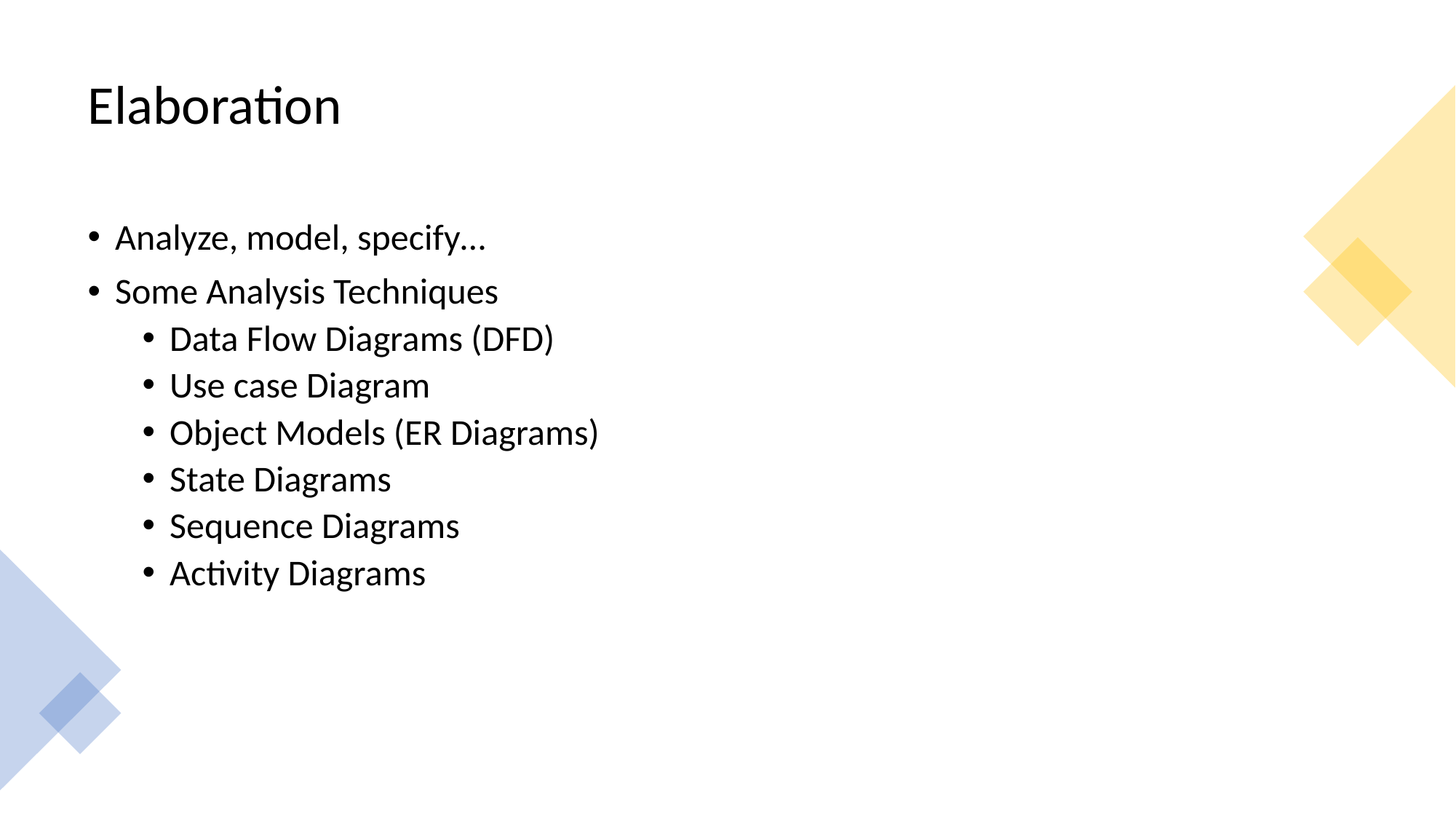

# Elaboration

Analyze, model, specify…
Some Analysis Techniques
Data Flow Diagrams (DFD)
Use case Diagram
Object Models (ER Diagrams)
State Diagrams
Sequence Diagrams
Activity Diagrams